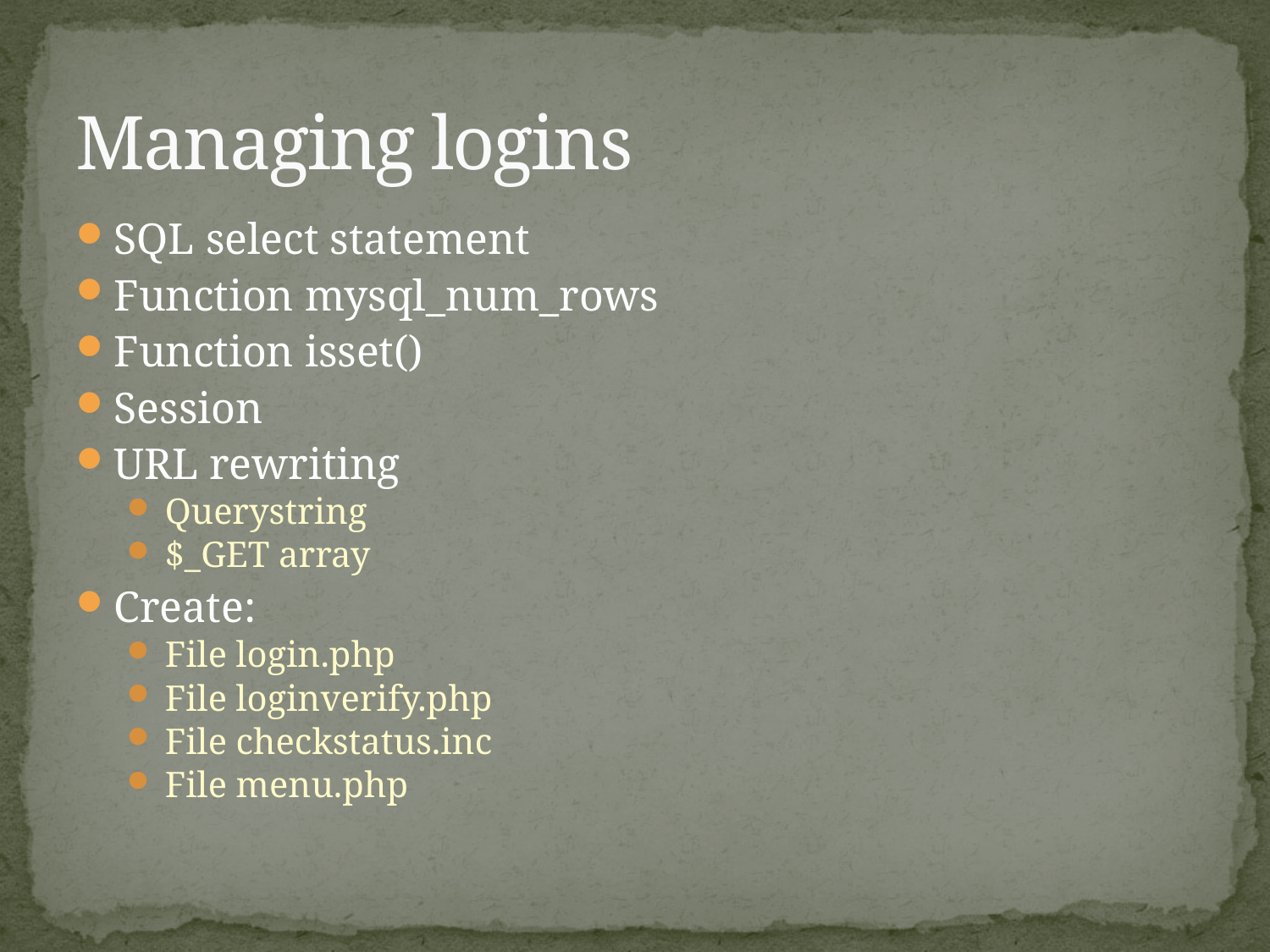

# Managing logins
SQL select statement
Function mysql_num_rows
Function isset()
Session
URL rewriting
Querystring
$_GET array
Create:
File login.php
File loginverify.php
File checkstatus.inc
File menu.php